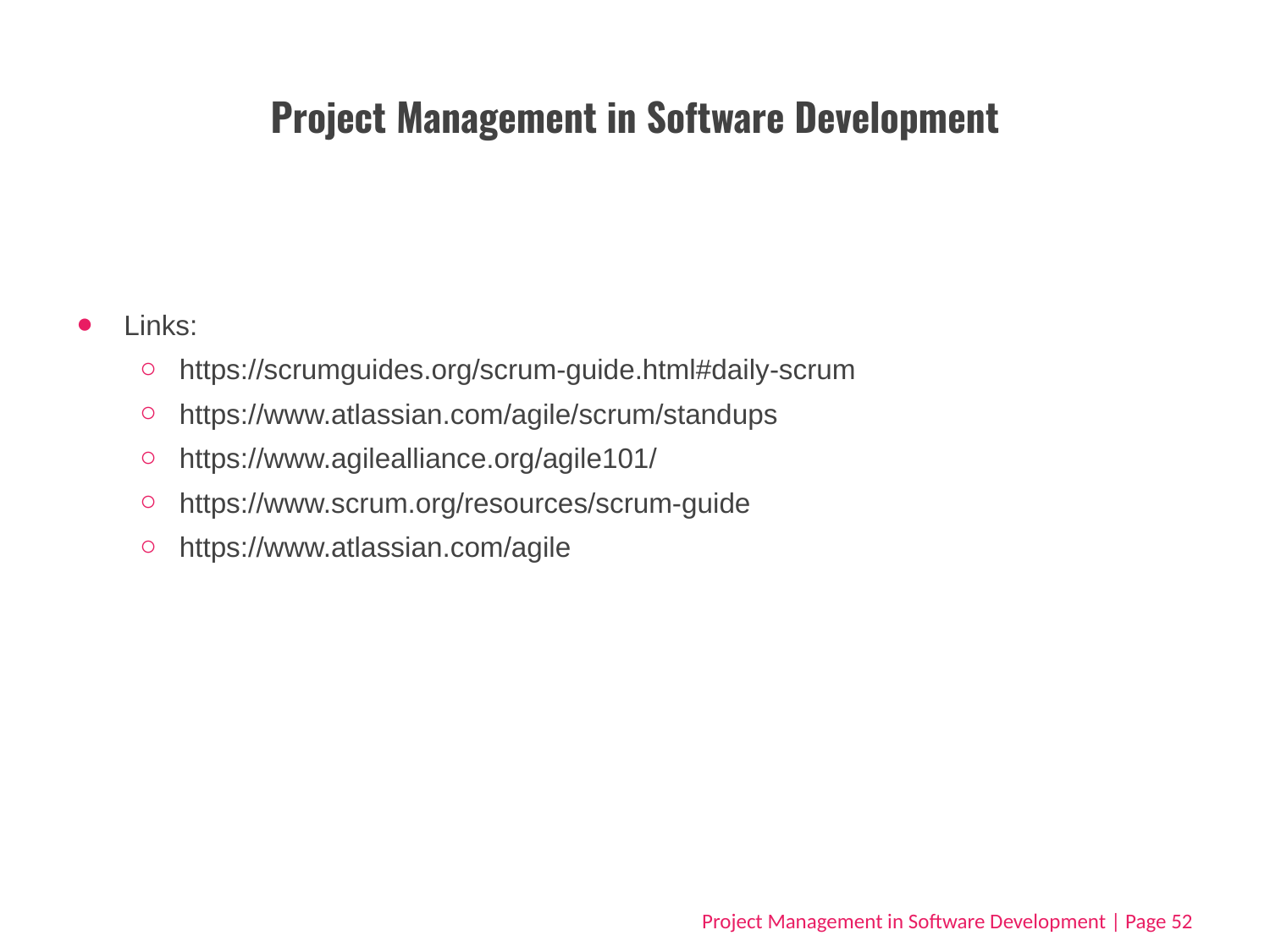

# Project Management in Software Development

Links:
https://scrumguides.org/scrum-guide.html#daily-scrum
https://www.atlassian.com/agile/scrum/standups
https://www.agilealliance.org/agile101/
https://www.scrum.org/resources/scrum-guide
https://www.atlassian.com/agile

Project Management in Software Development | Page 52